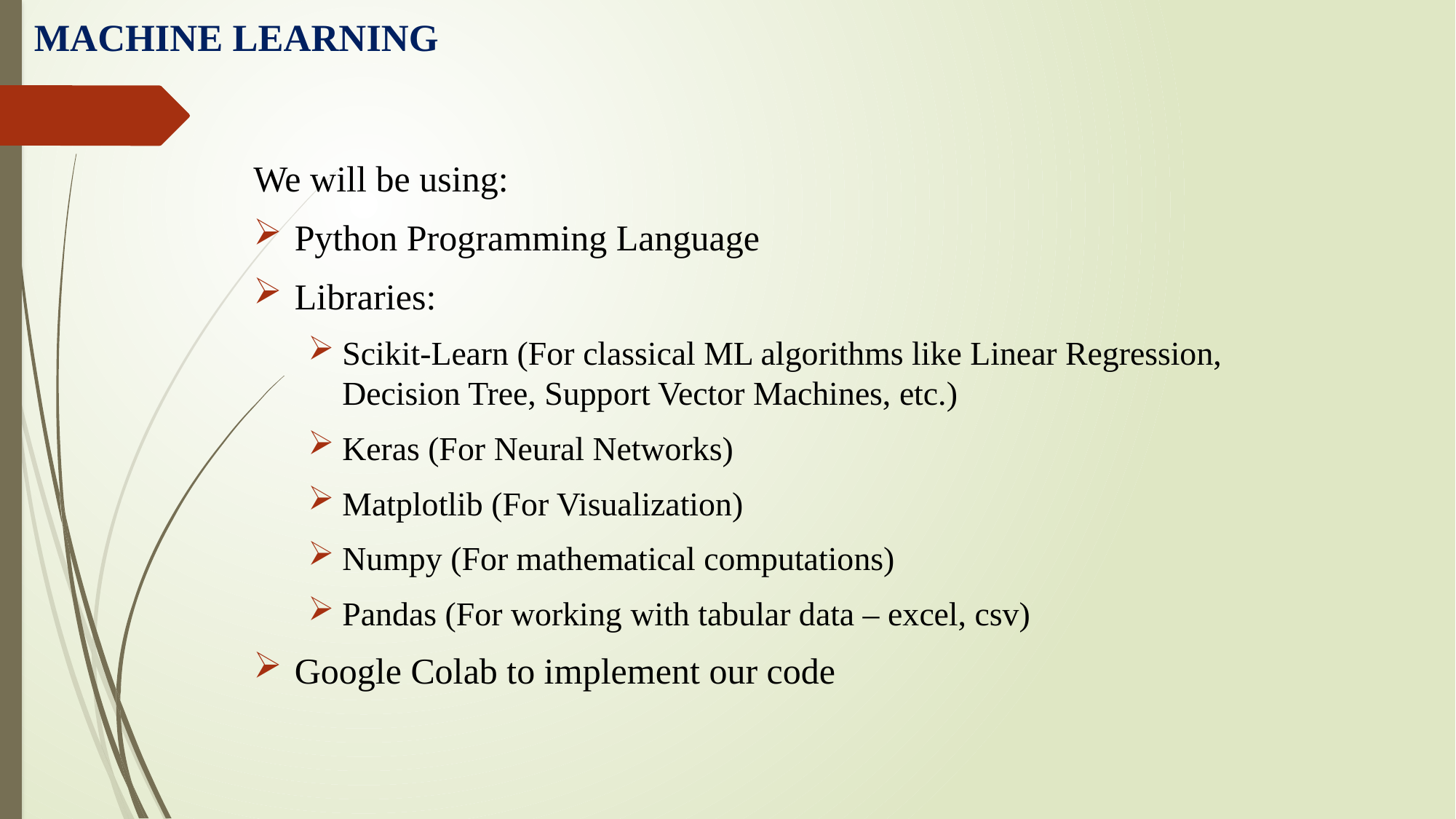

# MACHINE LEARNING
We will be using:
Python Programming Language
Libraries:
Scikit-Learn (For classical ML algorithms like Linear Regression, Decision Tree, Support Vector Machines, etc.)
Keras (For Neural Networks)
Matplotlib (For Visualization)
Numpy (For mathematical computations)
Pandas (For working with tabular data – excel, csv)
Google Colab to implement our code